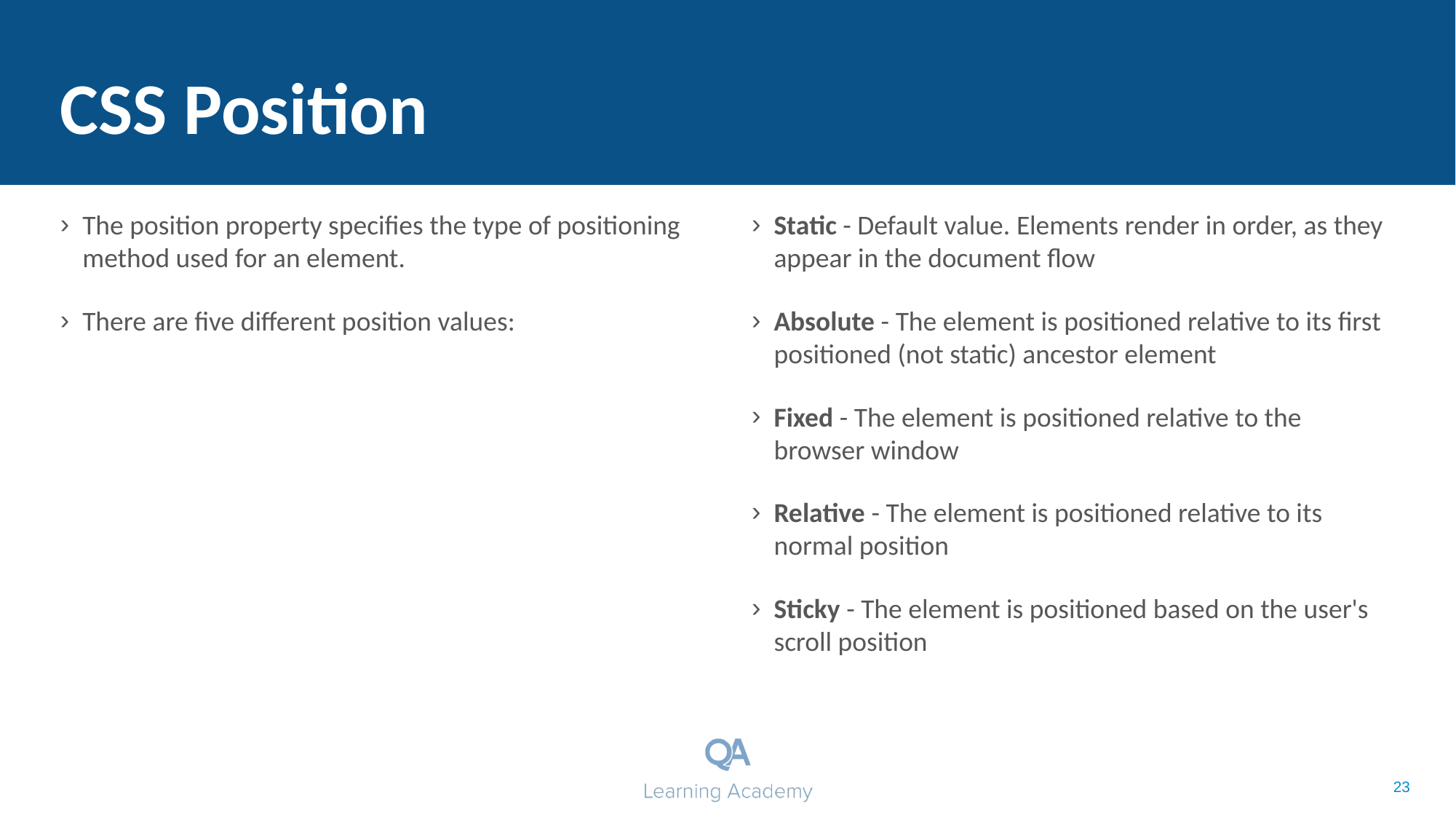

# CSS Position
The position property specifies the type of positioning method used for an element.
There are five different position values:

Static - Default value. Elements render in order, as they appear in the document flow
Absolute - The element is positioned relative to its first positioned (not static) ancestor element
Fixed - The element is positioned relative to the browser window
Relative - The element is positioned relative to its normal position
Sticky - The element is positioned based on the user's scroll position